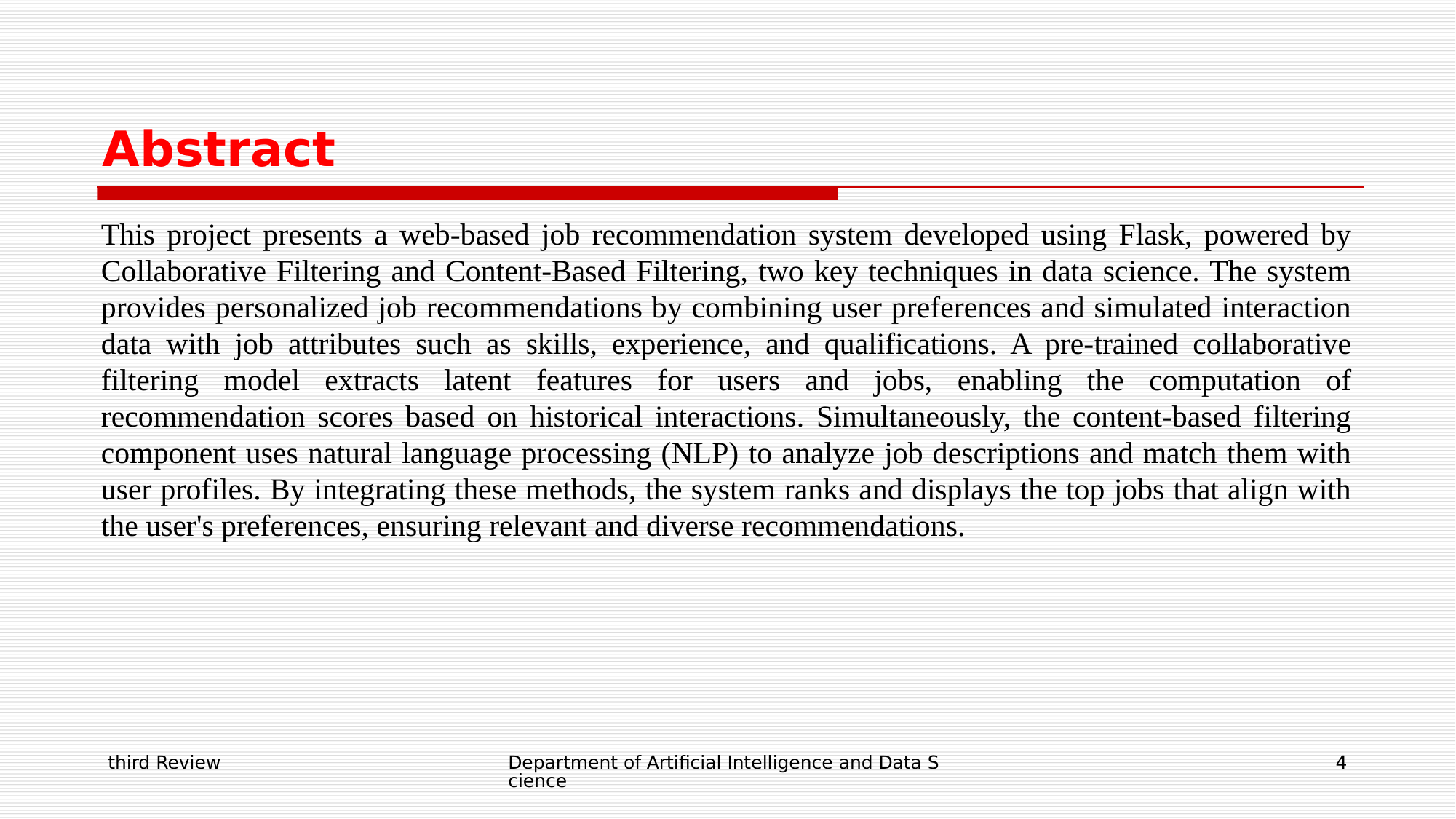

# Abstract
This project presents a web-based job recommendation system developed using Flask, powered by Collaborative Filtering and Content-Based Filtering, two key techniques in data science. The system provides personalized job recommendations by combining user preferences and simulated interaction data with job attributes such as skills, experience, and qualifications. A pre-trained collaborative filtering model extracts latent features for users and jobs, enabling the computation of recommendation scores based on historical interactions. Simultaneously, the content-based filtering component uses natural language processing (NLP) to analyze job descriptions and match them with user profiles. By integrating these methods, the system ranks and displays the top jobs that align with the user's preferences, ensuring relevant and diverse recommendations.

third Review
Department of Artificial Intelligence and Data Science
4